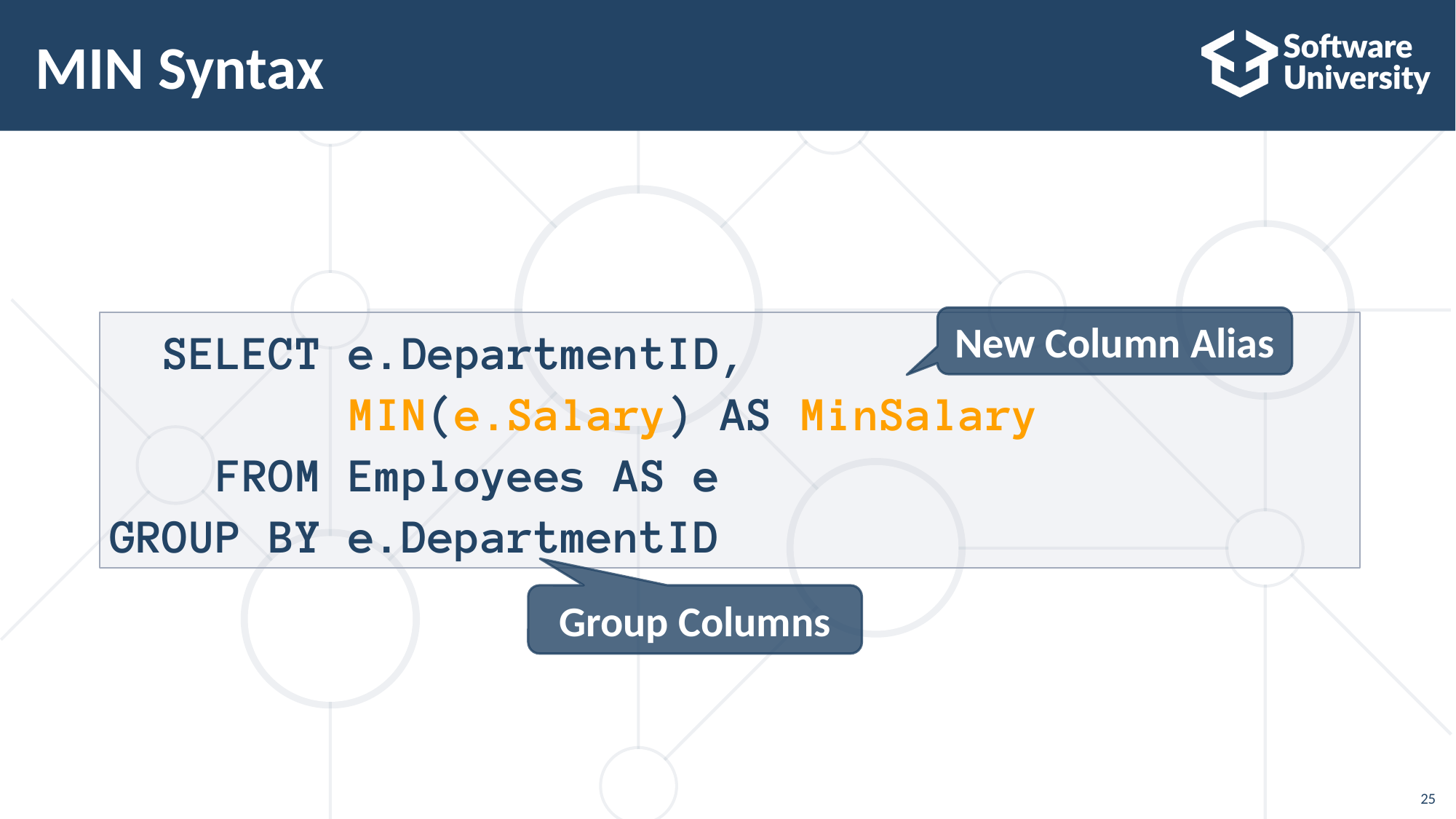

# MIN Syntax
New Column Alias
  SELECT e.DepartmentID,
         MIN(e.Salary) AS MinSalary
    FROM Employees AS e
GROUP BY e.DepartmentID
Group Columns
25